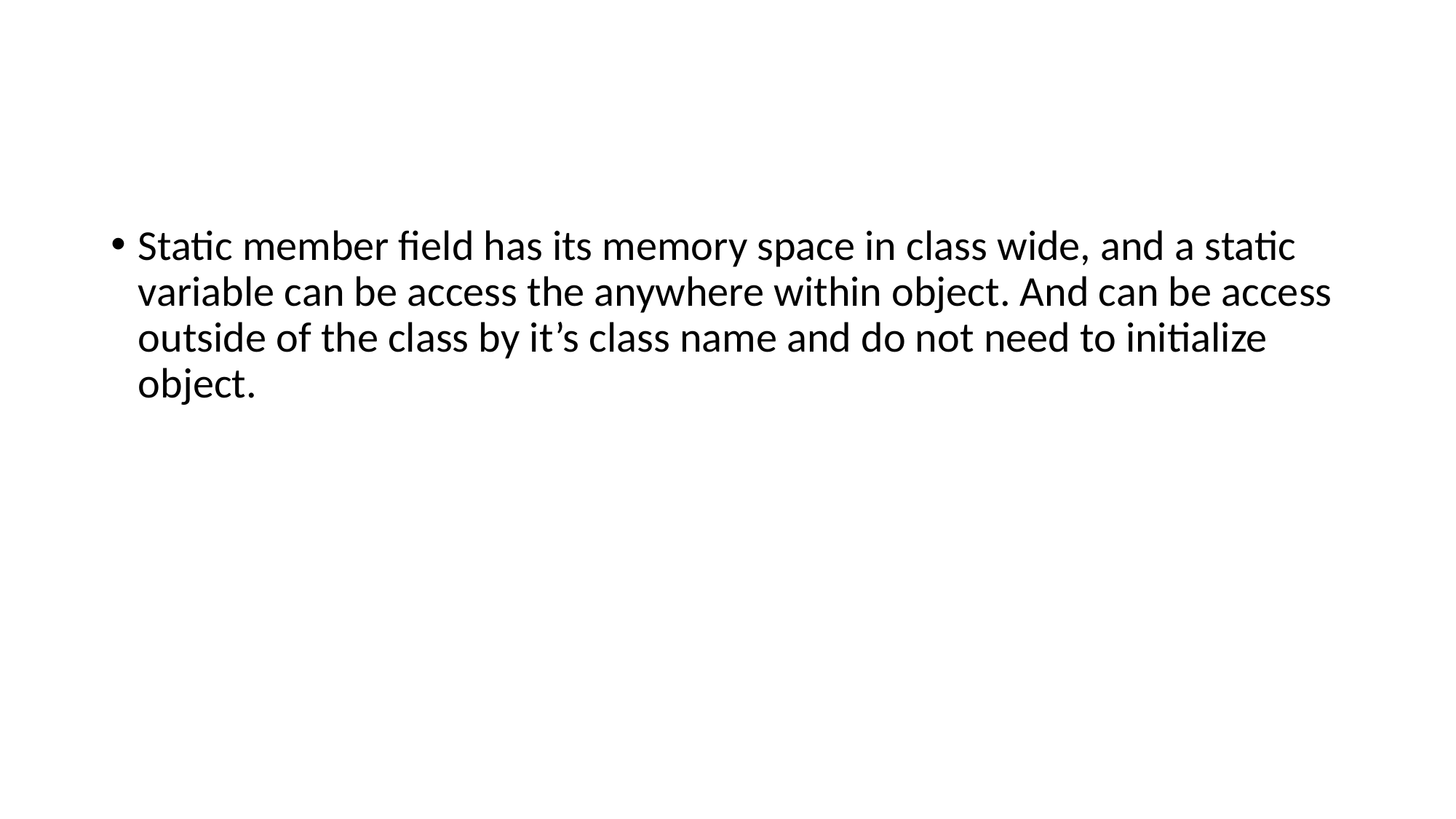

#
Static member field has its memory space in class wide, and a static variable can be access the anywhere within object. And can be access outside of the class by it’s class name and do not need to initialize object.